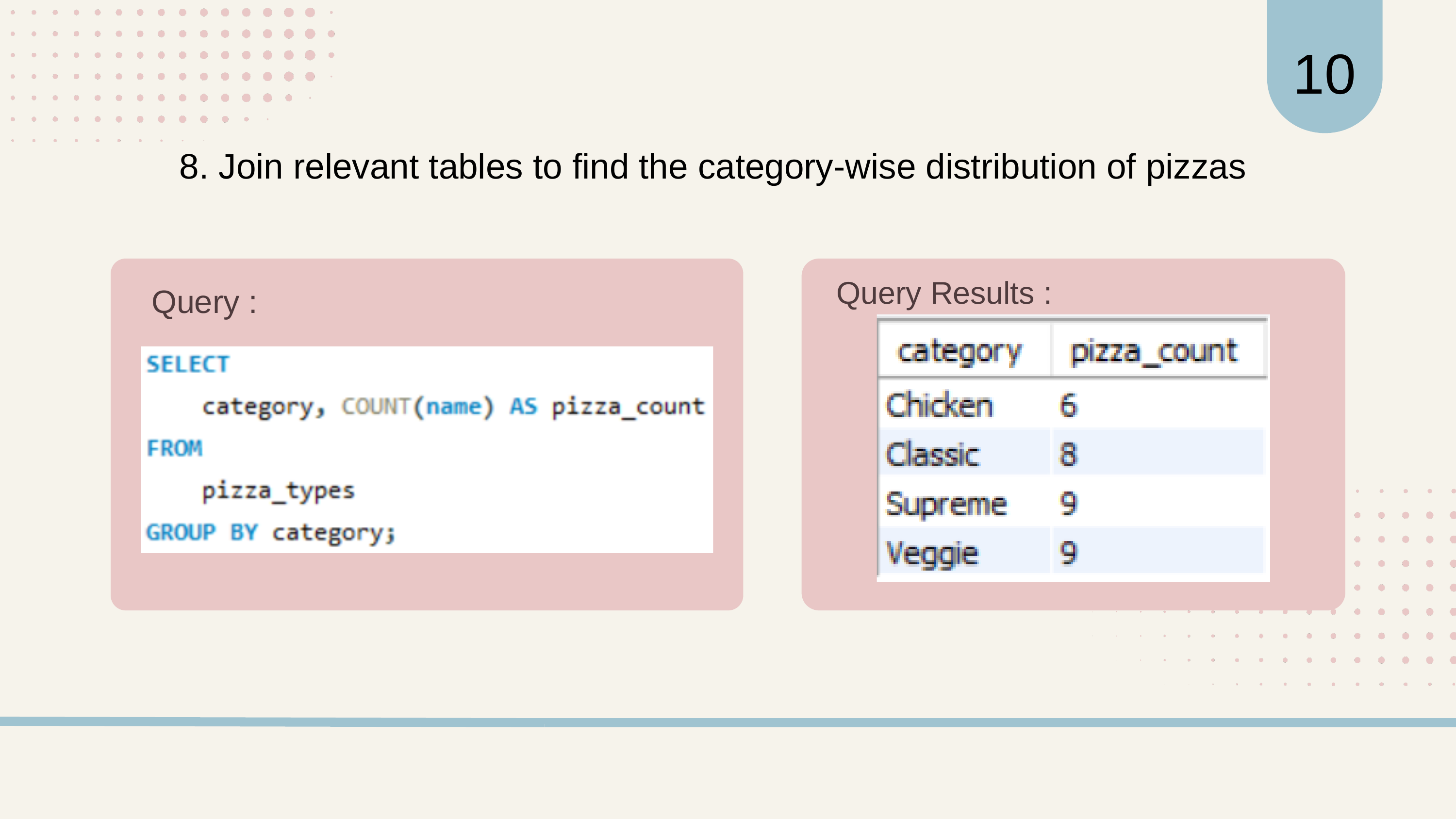

10

8. Join relevant tables to find the category-wise distribution of pizzas

Query Results :
Query :